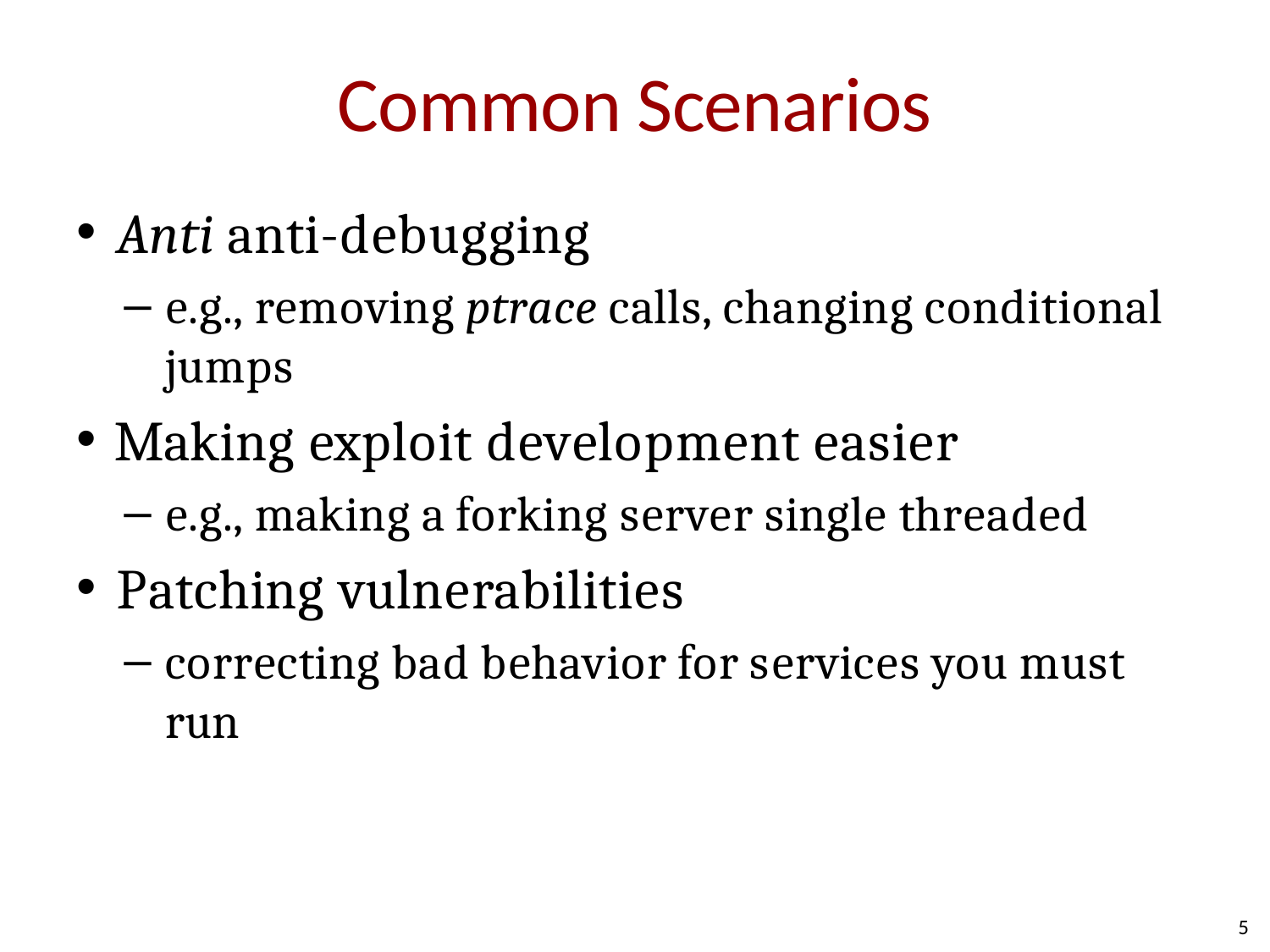

# Common Scenarios
Anti anti-debugging
e.g., removing ptrace calls, changing conditional jumps
Making exploit development easier
e.g., making a forking server single threaded
Patching vulnerabilities
correcting bad behavior for services you must run
5